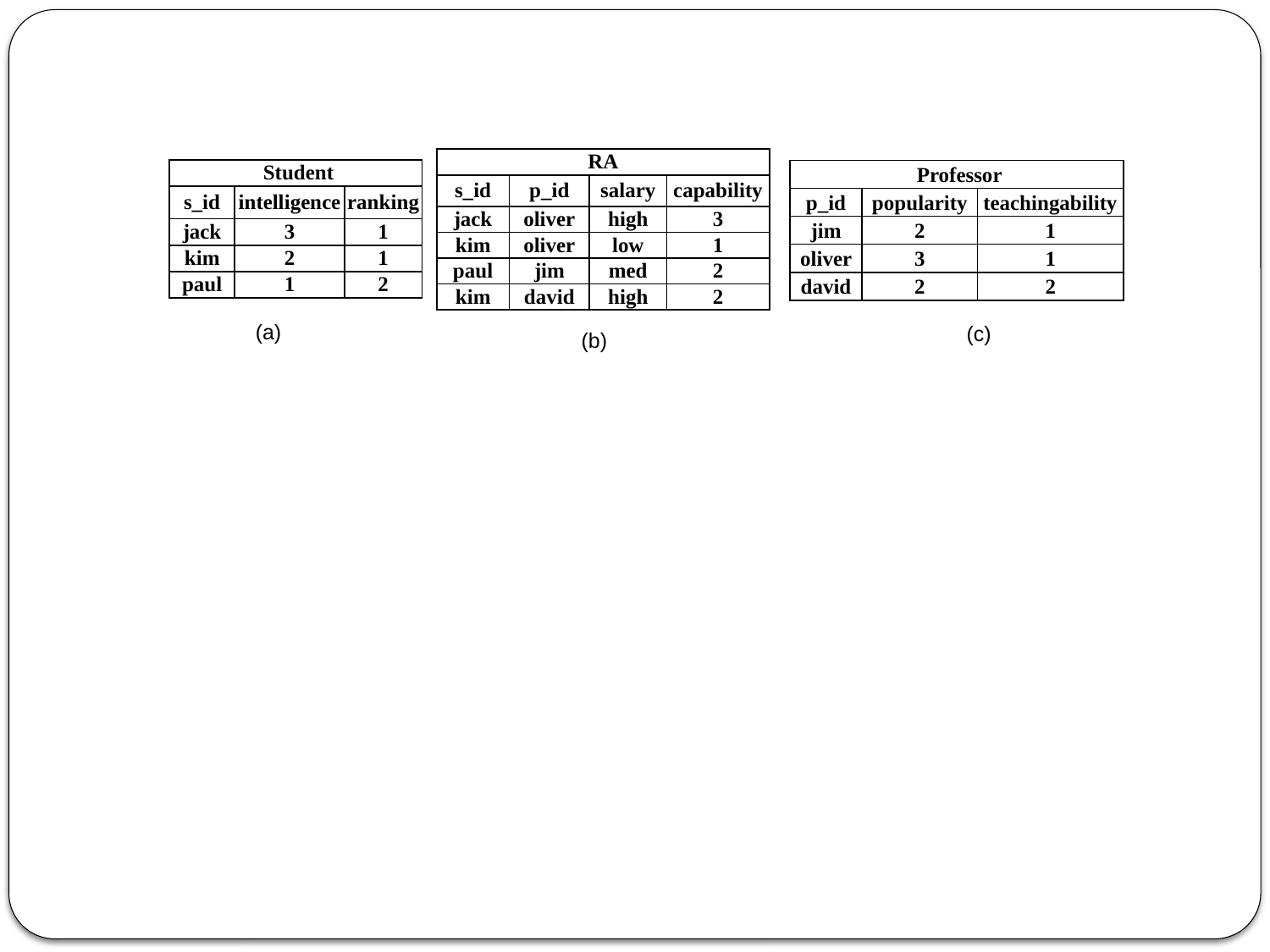

| RA |  |  |  |
| --- | --- | --- | --- |
| s\_id | p\_id | salary | capability |
| jack | oliver | high | 3 |
| kim | oliver | low | 1 |
| paul | jim | med | 2 |
| kim | david | high | 2 |
| Student |  |  |
| --- | --- | --- |
| s\_id | intelligence | ranking |
| jack | 3 | 1 |
| kim | 2 | 1 |
| paul | 1 | 2 |
| Professor |  |  |
| --- | --- | --- |
| p\_id | popularity | teachingability |
| jim | 2 | 1 |
| oliver | 3 | 1 |
| david | 2 | 2 |
(a)
(c)
(b)